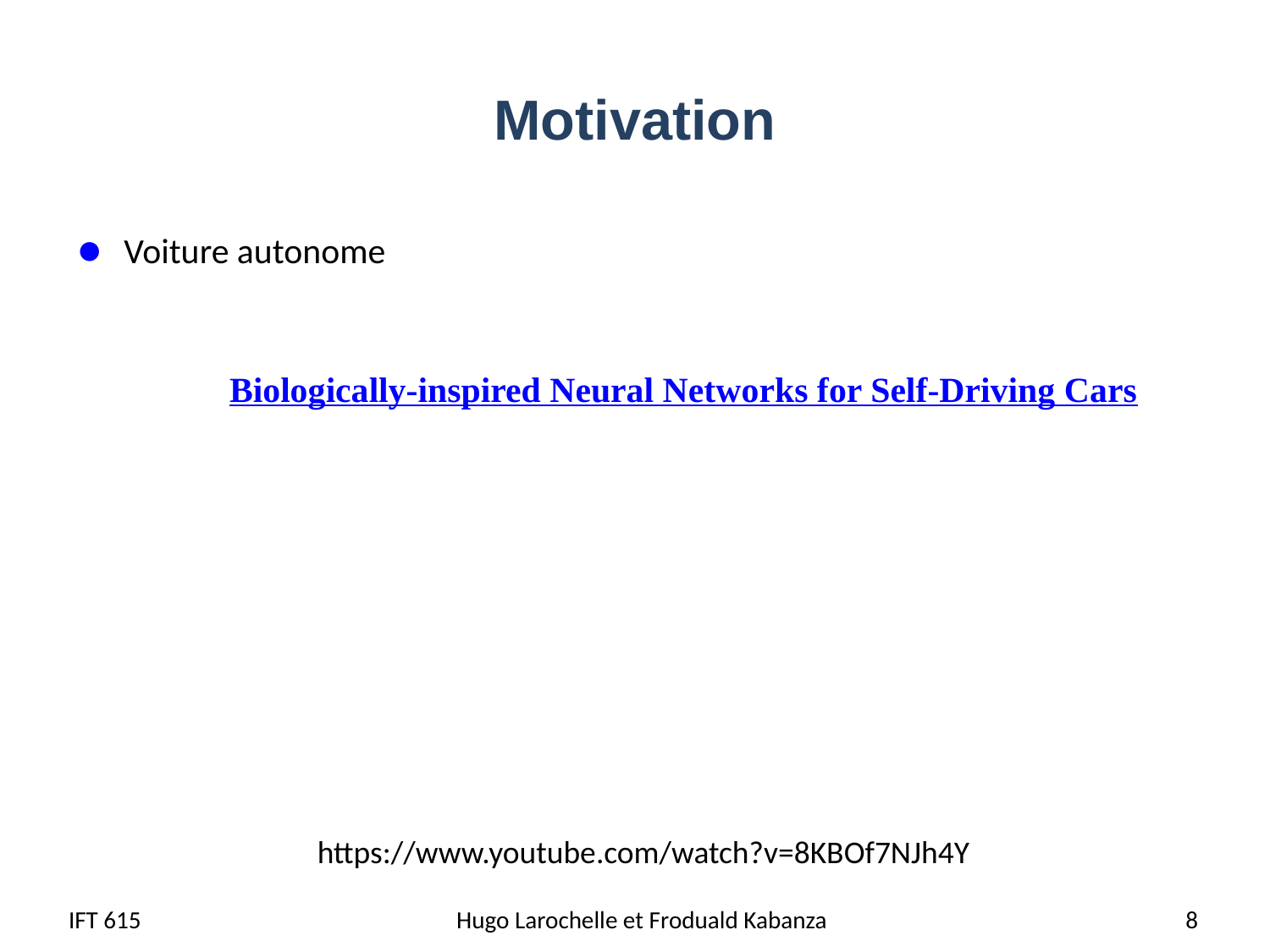

# Motivation
Voiture autonome
Biologically-inspired Neural Networks for Self-Driving Cars

https://www.youtube.com/watch?v=8KBOf7NJh4Y
IFT 615
Hugo Larochelle et Froduald Kabanza
8